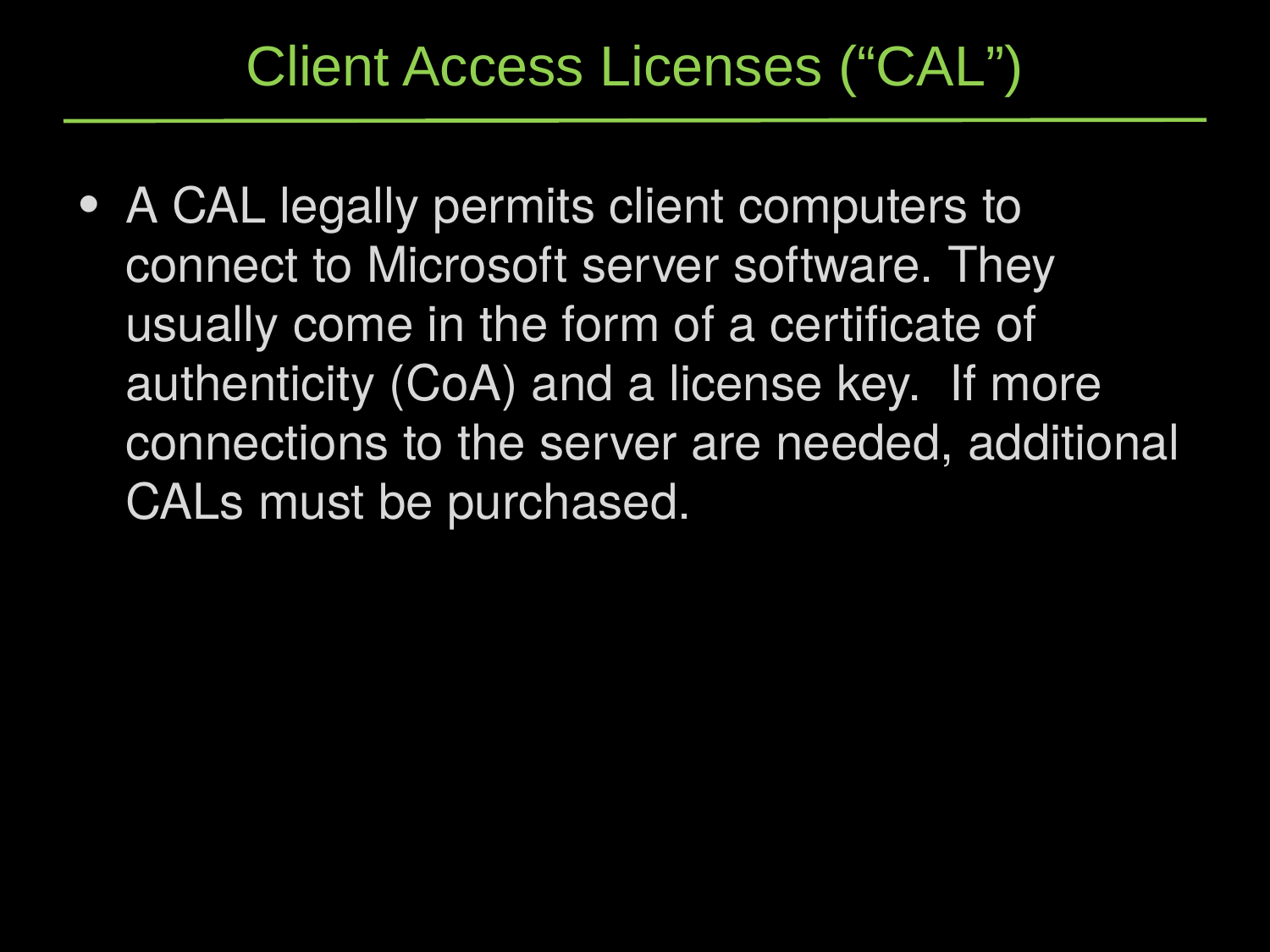

# Client Access Licenses (“CAL”)
A CAL legally permits client computers to connect to Microsoft server software. They usually come in the form of a certificate of authenticity (CoA) and a license key.  If more connections to the server are needed, additional CALs must be purchased.